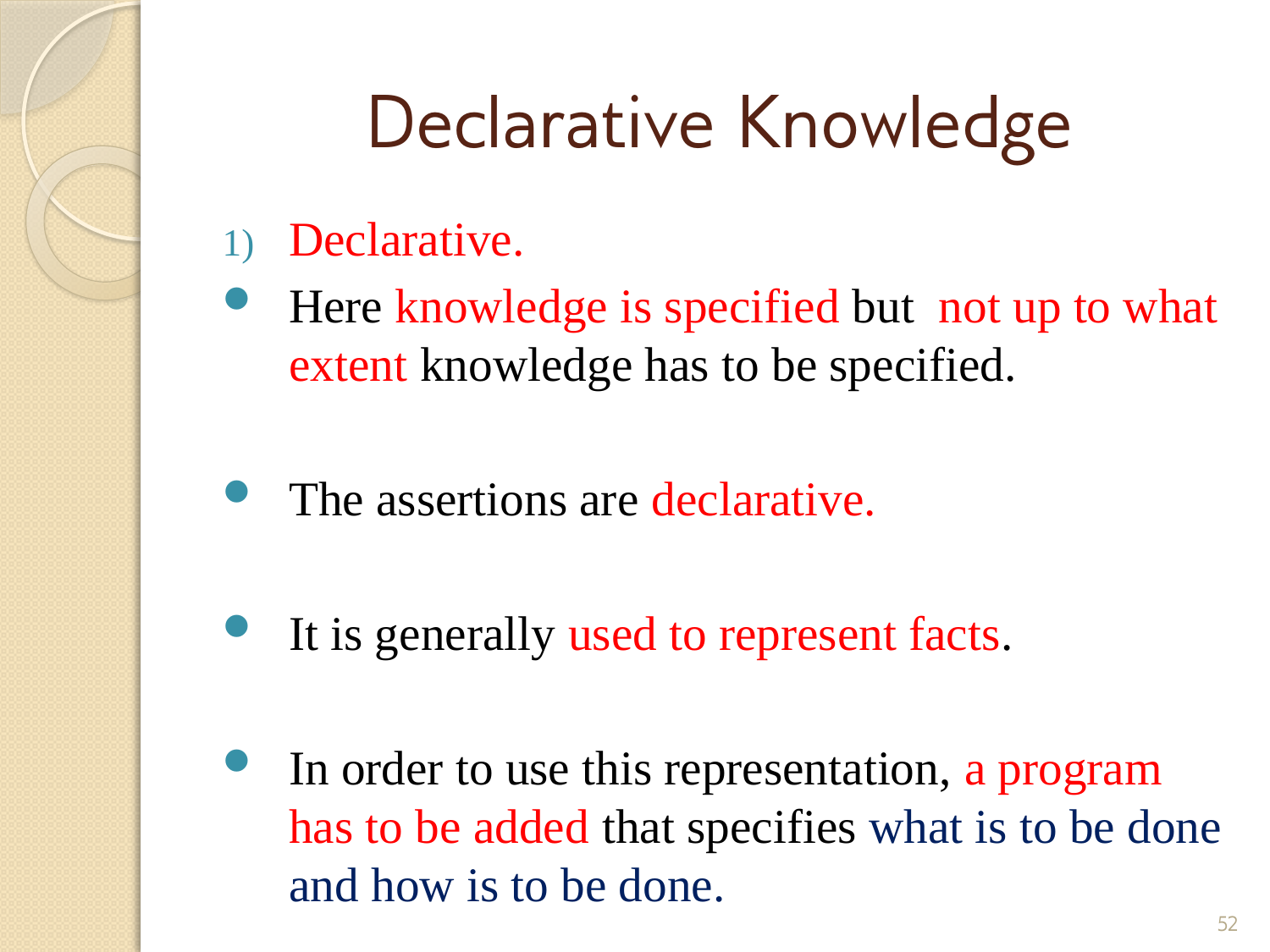

# Declarative Knowledge
Declarative.
Here knowledge is specified but  not up to what extent knowledge has to be specified.

The assertions are declarative.

It is generally used to represent facts.

In order to use this representation, a program has to be added that specifies what is to be done and how is to be done.

52